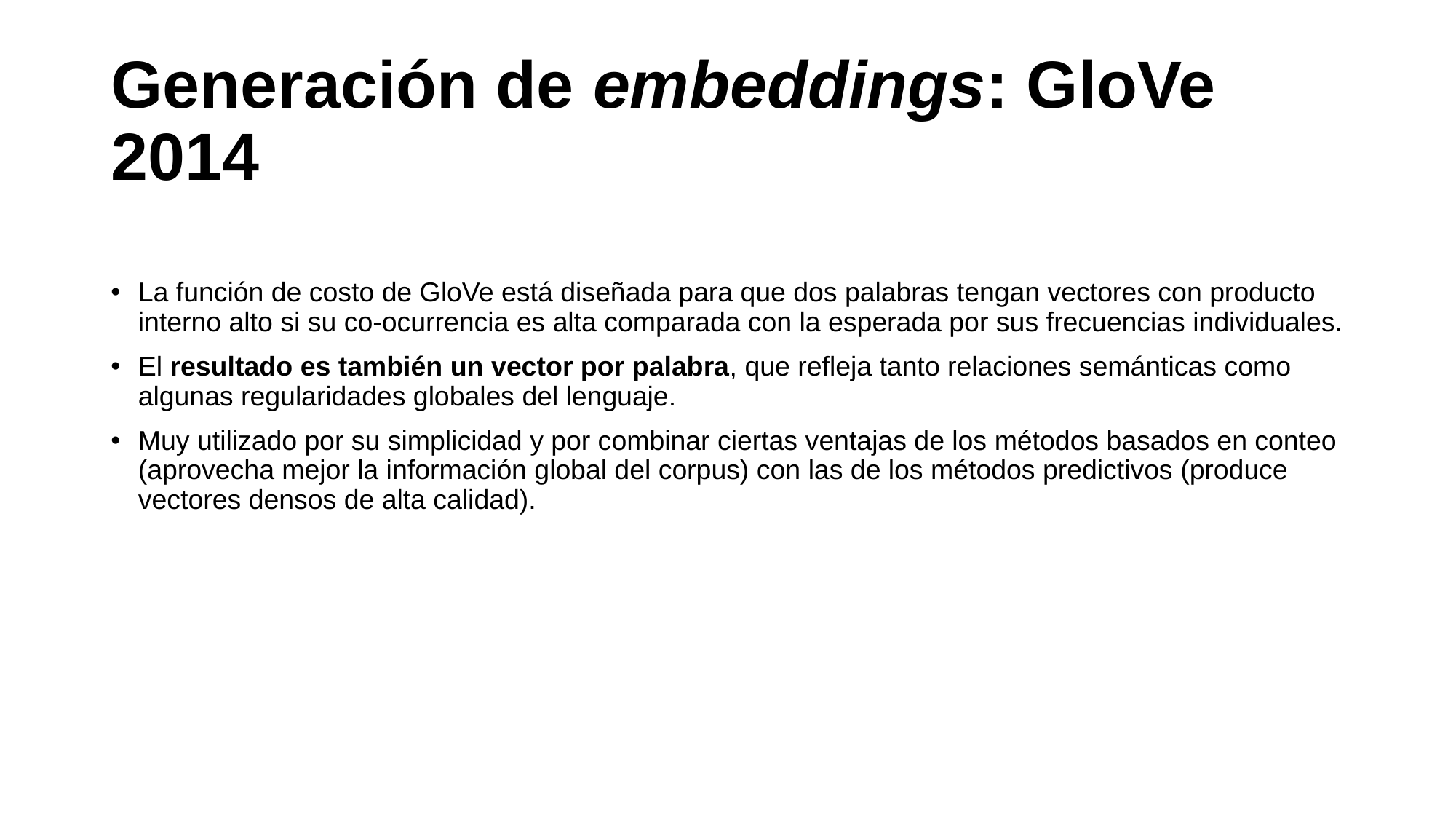

# Generación de embeddings: GloVe 2014
La función de costo de GloVe está diseñada para que dos palabras tengan vectores con producto interno alto si su co-ocurrencia es alta comparada con la esperada por sus frecuencias individuales.
El resultado es también un vector por palabra, que refleja tanto relaciones semánticas como algunas regularidades globales del lenguaje.
Muy utilizado por su simplicidad y por combinar ciertas ventajas de los métodos basados en conteo (aprovecha mejor la información global del corpus) con las de los métodos predictivos (produce vectores densos de alta calidad).